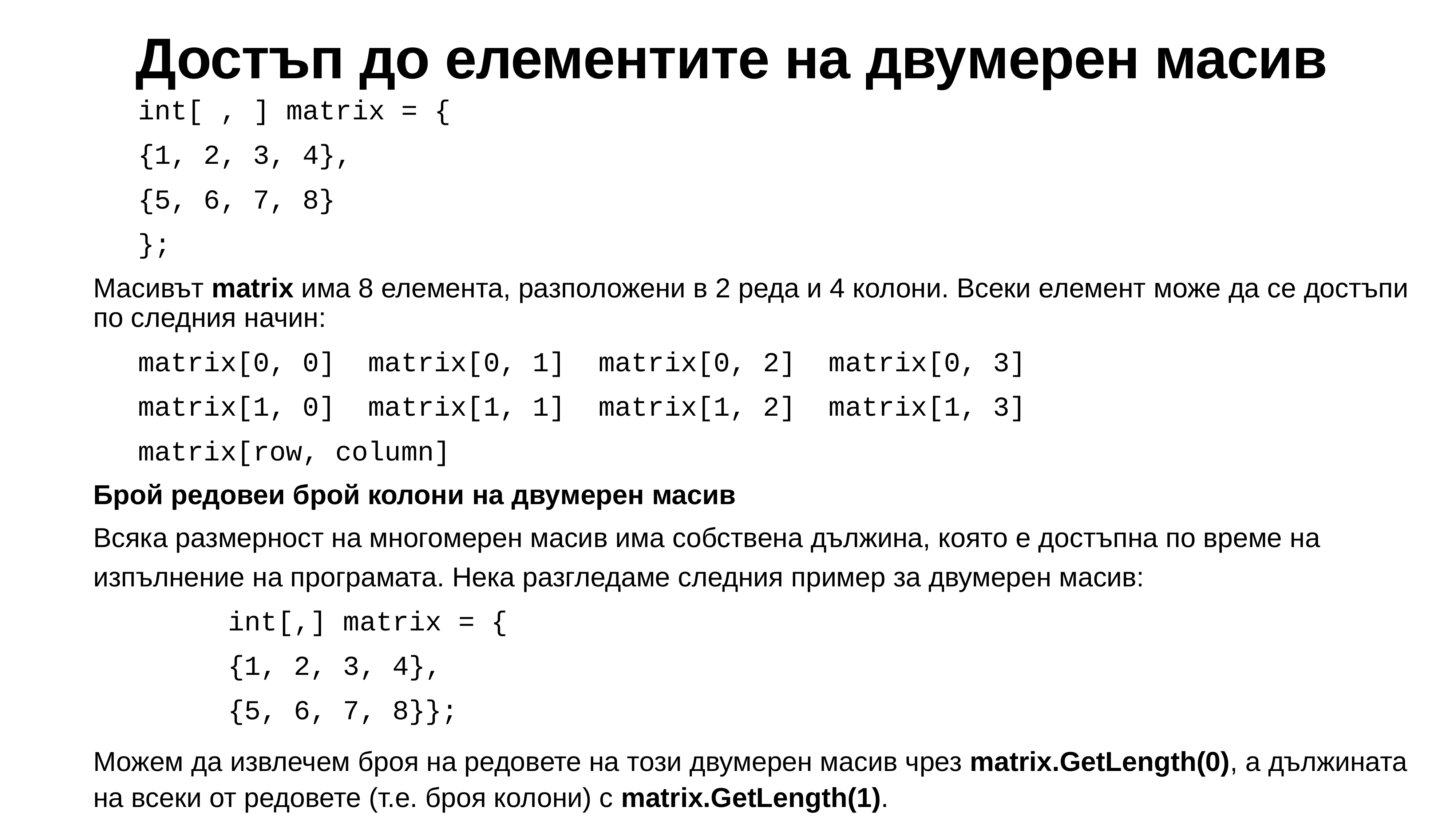

# Достъп до елементите на двумерен масив
	int[ , ] matrix = {
 	{1, 2, 3, 4},
 	{5, 6, 7, 8}
	};
Масивът matrix има 8 елемента, разположени в 2 реда и 4 колони. Всеки елемент може да се достъпи по следния начин:
	matrix[0, 0]  matrix[0, 1]  matrix[0, 2]  matrix[0, 3]
	matrix[1, 0]  matrix[1, 1]  matrix[1, 2]  matrix[1, 3]
 	matrix[row, column]
Брой редовеи брой колони на двумерен масив
Всяка размерност на многомерен масив има собствена дължина, която е достъпна по време на изпълнение на програмата. Нека разгледаме следния пример за двумерен масив:
int[,] matrix = {
{1, 2, 3, 4},
{5, 6, 7, 8}};
Можем да извлечем броя на редовете на този двумерен масив чрез matrix.GetLength(0), а дължината на всеки от редовете (т.е. броя колони) с matrix.GetLength(1).